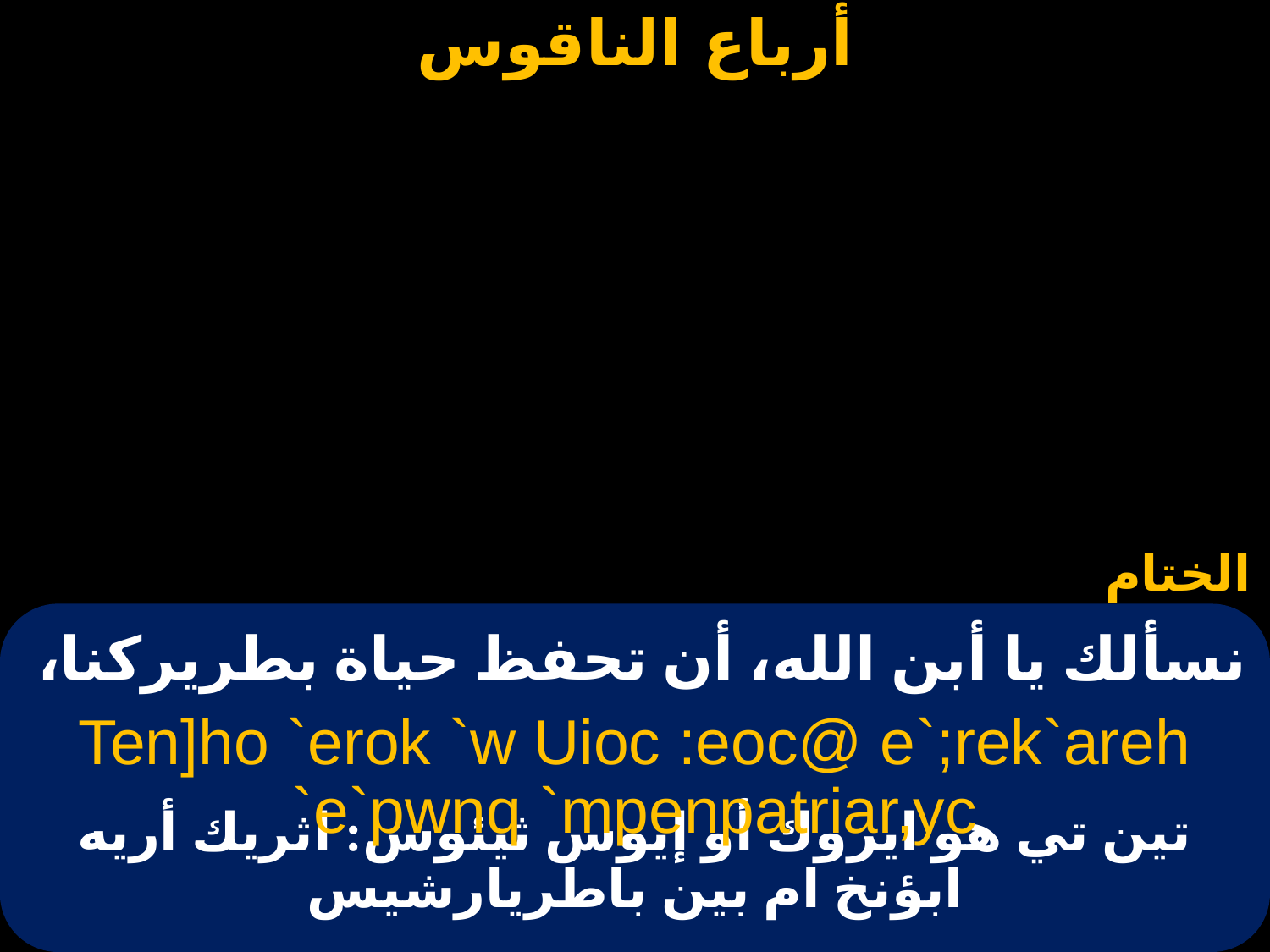

الختام
# نسألك يا أبن الله، أن تحفظ حياة بطريركنا،
Ten]ho `erok `w Uioc :eoc@ e`;rek`areh `e`pwnq `mpenpatriar,yc
تين تي هو ايروك أو إيوس ثيئوس: اثريك أريه ابؤنخ ام بين باطريارشيس